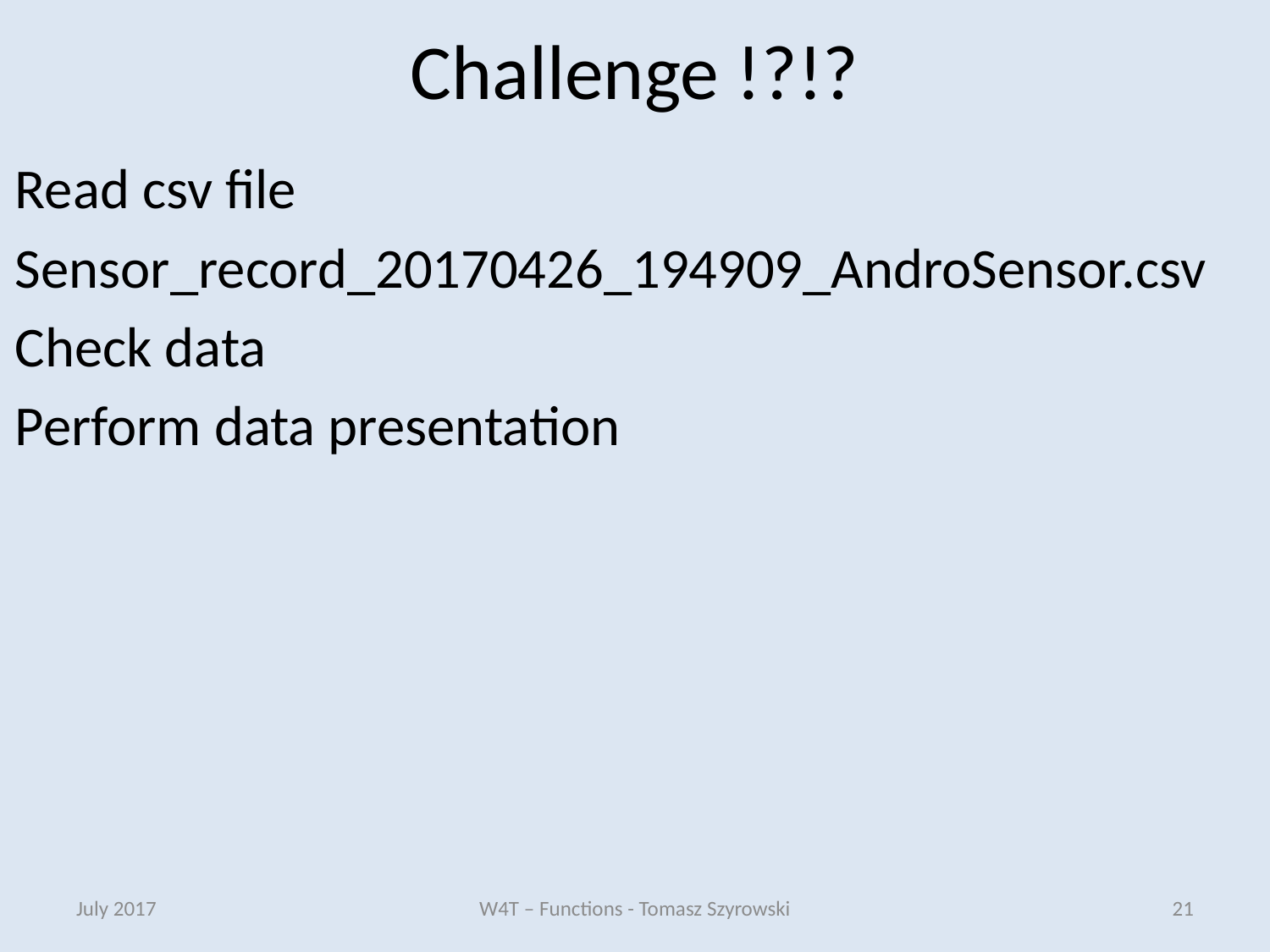

# Challenge !?!?
Read csv file
Sensor_record_20170426_194909_AndroSensor.csv
Check data
Perform data presentation
July 2017
W4T – Functions - Tomasz Szyrowski
21